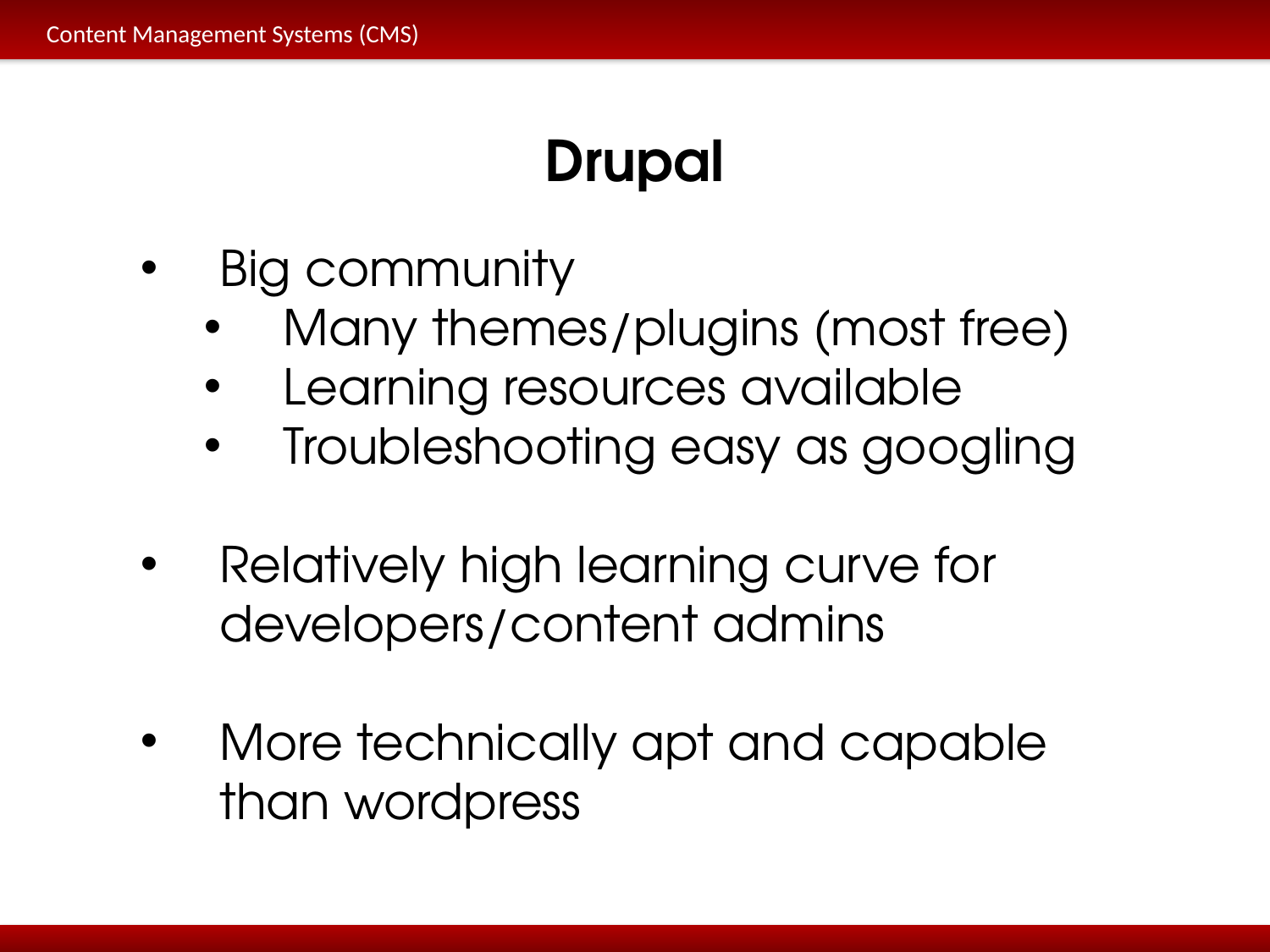

Content Management Systems (CMS)

Drupal
Big community
Many themes/plugins (most free)
Learning resources available
Troubleshooting easy as googling

Relatively high learning curve for developers/content admins

More technically apt and capable than wordpress

Development Tools and Platforms